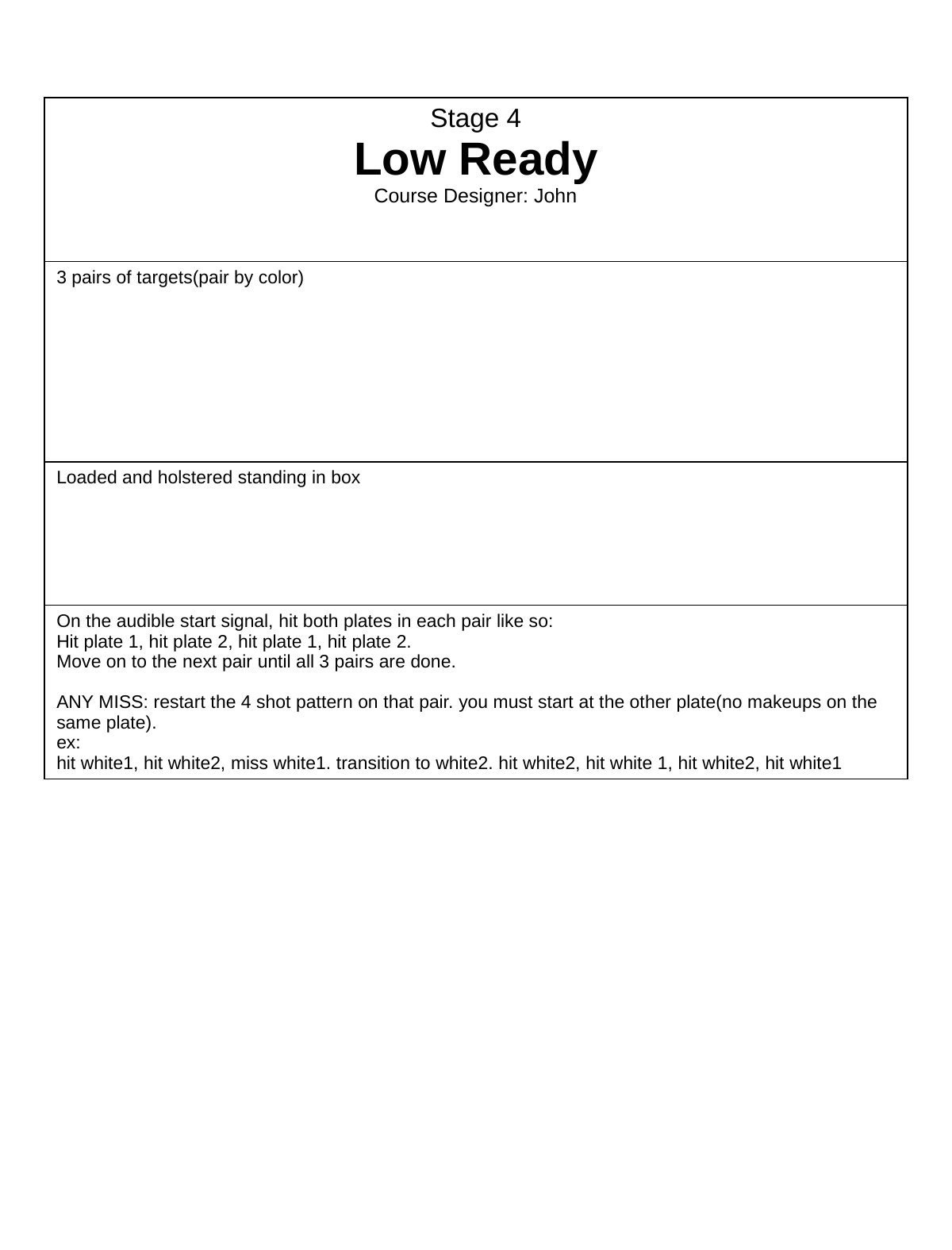

| Stage 4 Low Ready Course Designer: John |
| --- |
| 3 pairs of targets(pair by color) |
| Loaded and holstered standing in box |
| On the audible start signal, hit both plates in each pair like so: Hit plate 1, hit plate 2, hit plate 1, hit plate 2. Move on to the next pair until all 3 pairs are done. ANY MISS: restart the 4 shot pattern on that pair. you must start at the other plate(no makeups on the same plate). ex: hit white1, hit white2, miss white1. transition to white2. hit white2, hit white 1, hit white2, hit white1 |